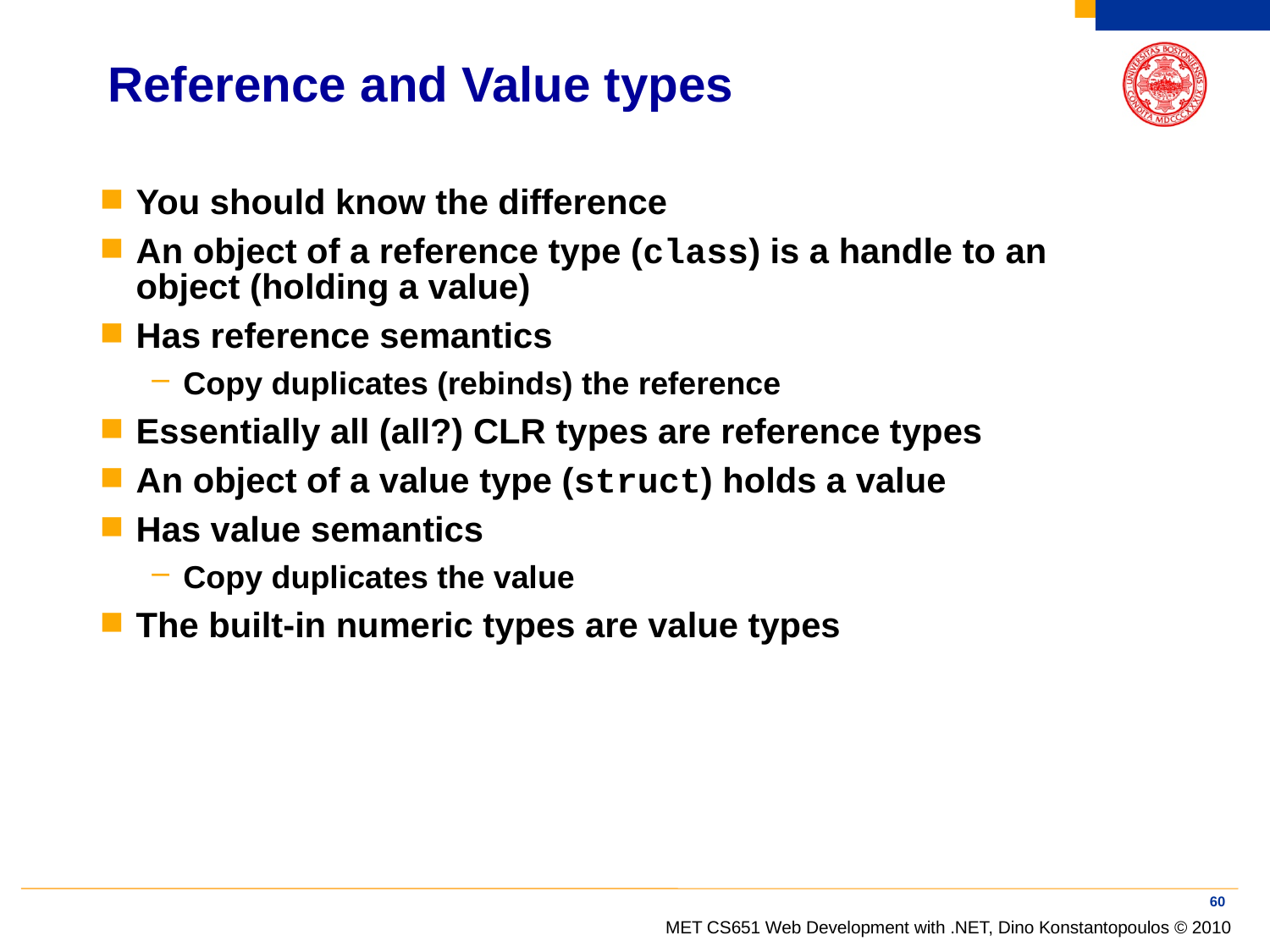

# Reference and Value types
You should know the difference
An object of a reference type (class) is a handle to an object (holding a value)
Has reference semantics
Copy duplicates (rebinds) the reference
Essentially all (all?) CLR types are reference types
An object of a value type (struct) holds a value
Has value semantics
Copy duplicates the value
The built-in numeric types are value types
60